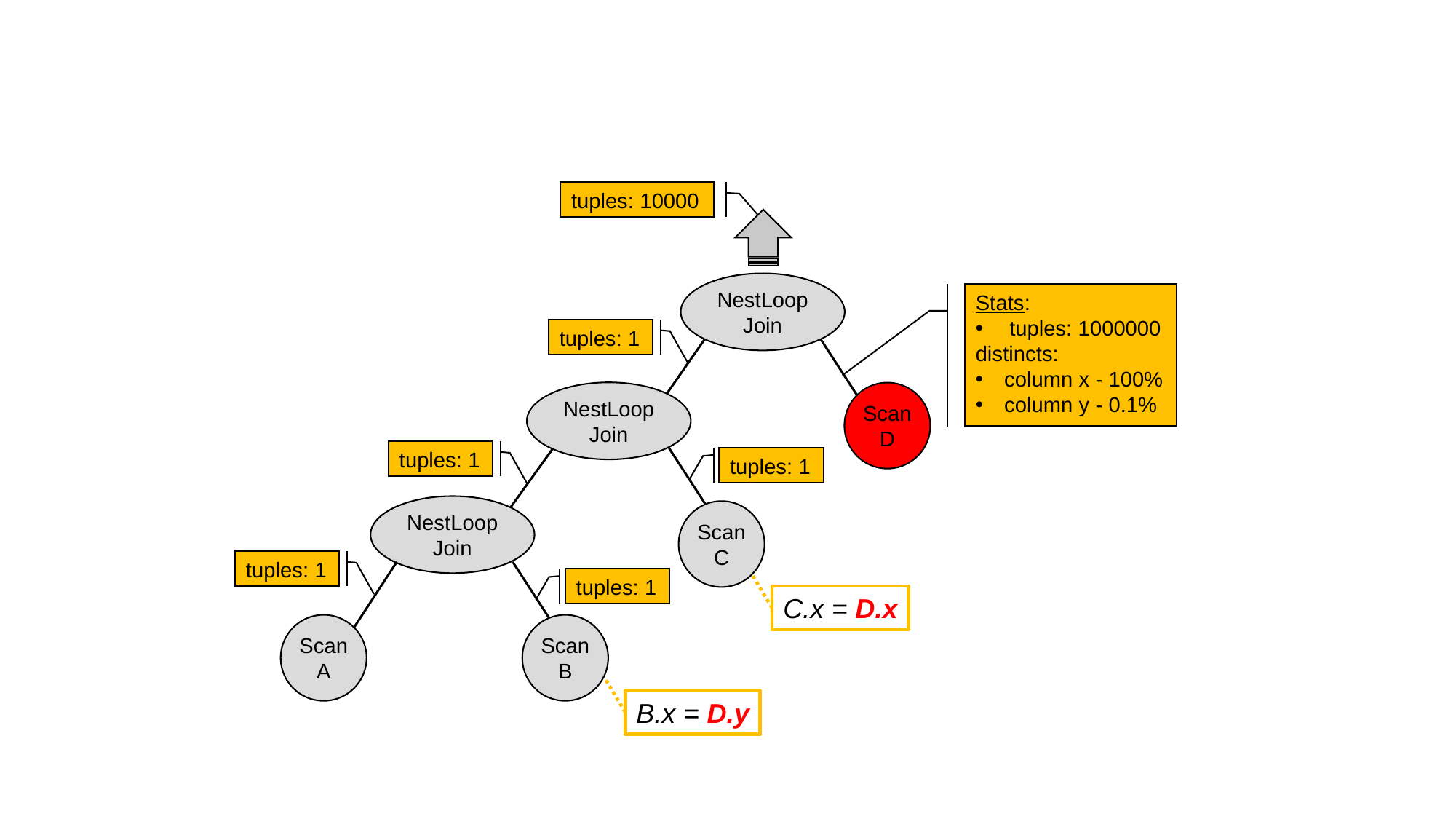

tuples: 10000

NestLoop Join
Stats:
tuples: 1000000
distincts:
column x - 100%
column y - 0.1%
tuples: 1
NestLoop Join
Scan D
tuples: 1
tuples: 1
NestLoop Join
Scan C
tuples: 1
tuples: 1
C.x = D.x
Scan A
Scan B
B.x = D.y